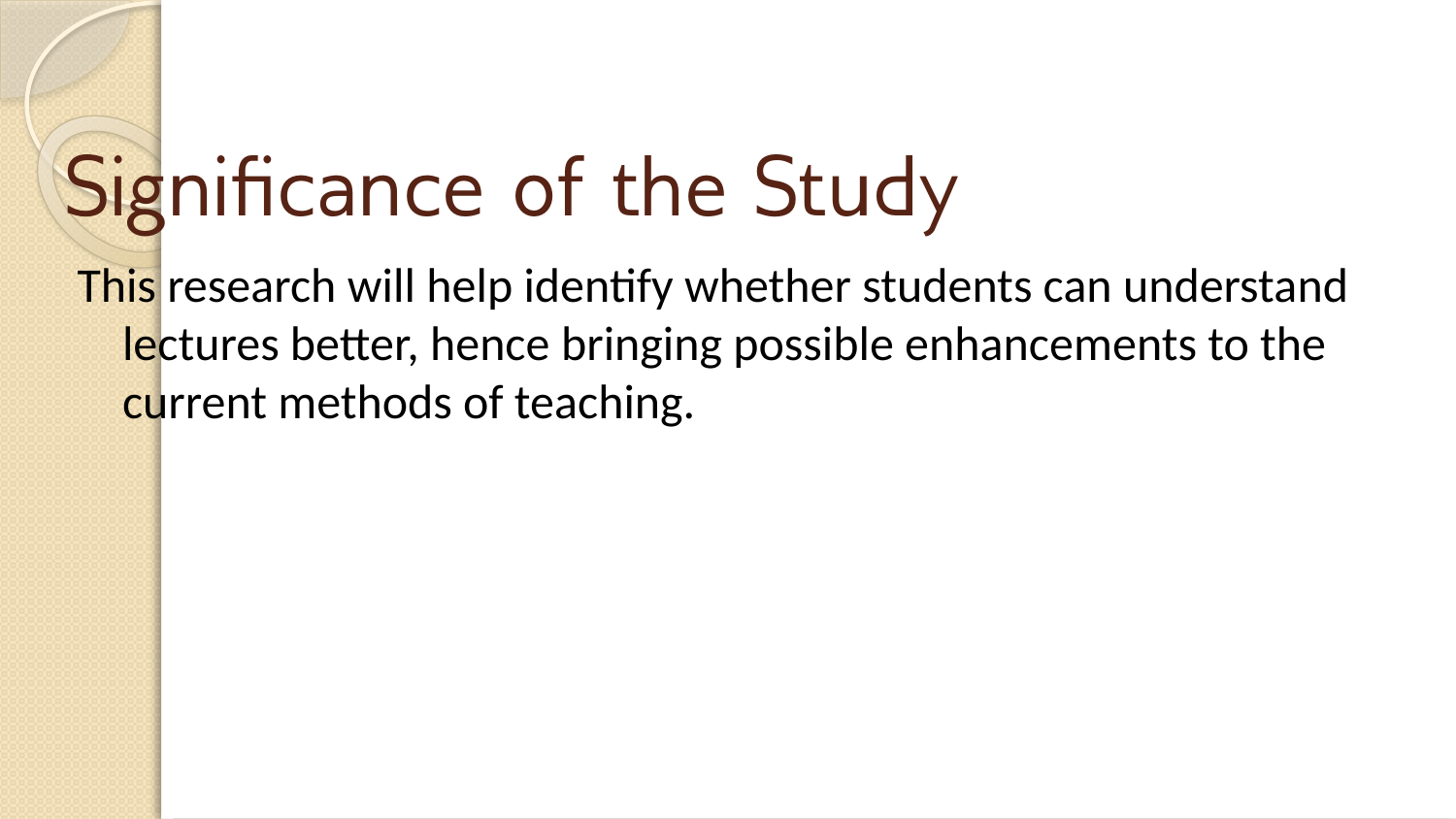

# Significance of the Study
This research will help identify whether students can understand lectures better, hence bringing possible enhancements to the current methods of teaching.